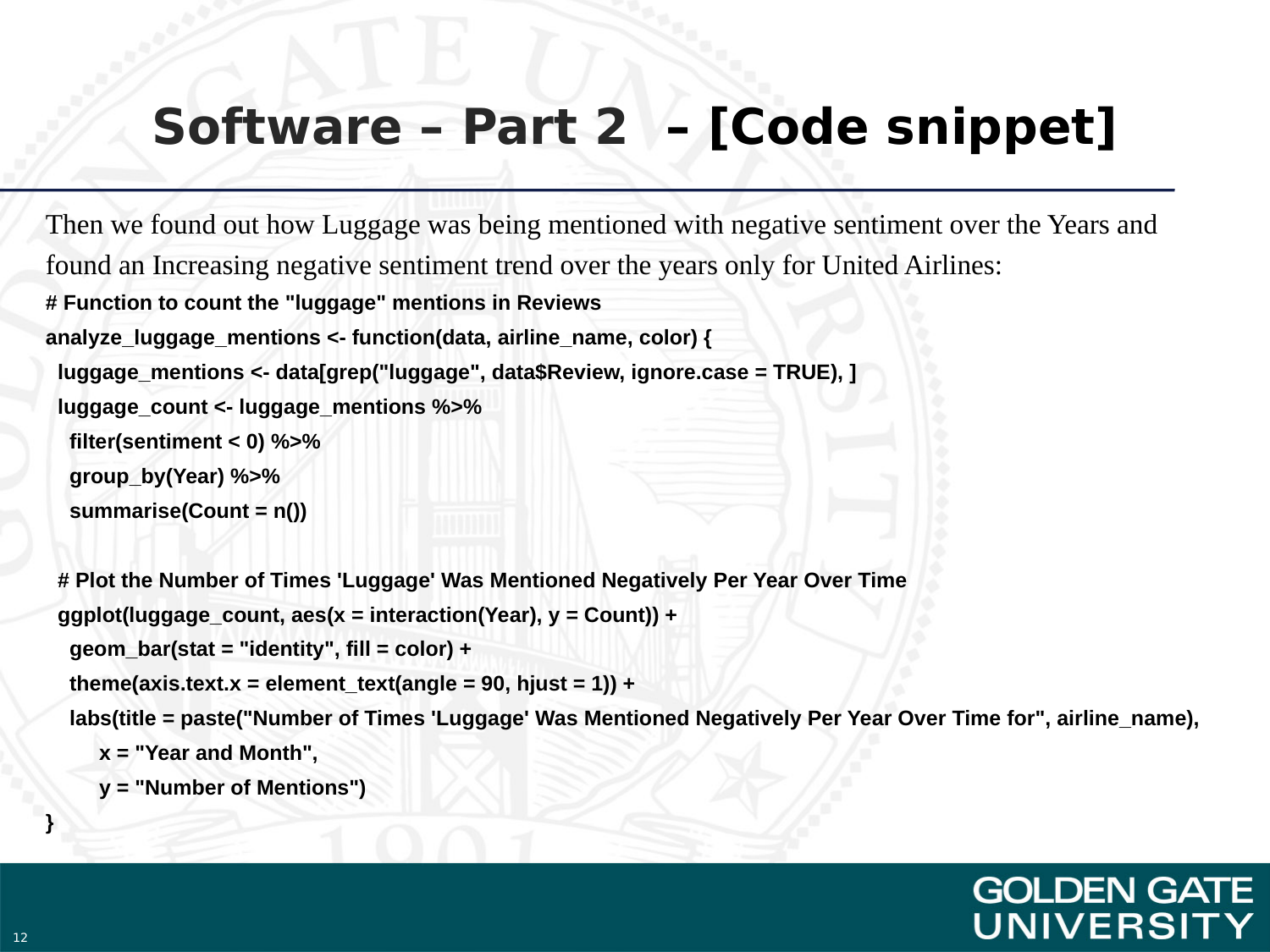

# Software – Part 2  – [Code snippet]
Then we found out how Luggage was being mentioned with negative sentiment over the Years and found an Increasing negative sentiment trend over the years only for United Airlines:
# Function to count the "luggage" mentions in Reviews
analyze_luggage_mentions <- function(data, airline_name, color) {
  luggage_mentions <- data[grep("luggage", data$Review, ignore.case = TRUE), ]
  luggage_count <- luggage_mentions %>%
    filter(sentiment < 0) %>%
    group_by(Year) %>%
    summarise(Count = n())

  # Plot the Number of Times 'Luggage' Was Mentioned Negatively Per Year Over Time
  ggplot(luggage_count, aes(x = interaction(Year), y = Count)) +
    geom_bar(stat = "identity", fill = color) +
    theme(axis.text.x = element_text(angle = 90, hjust = 1)) +
    labs(title = paste("Number of Times 'Luggage' Was Mentioned Negatively Per Year Over Time for", airline_name),
         x = "Year and Month",
         y = "Number of Mentions")
}
12